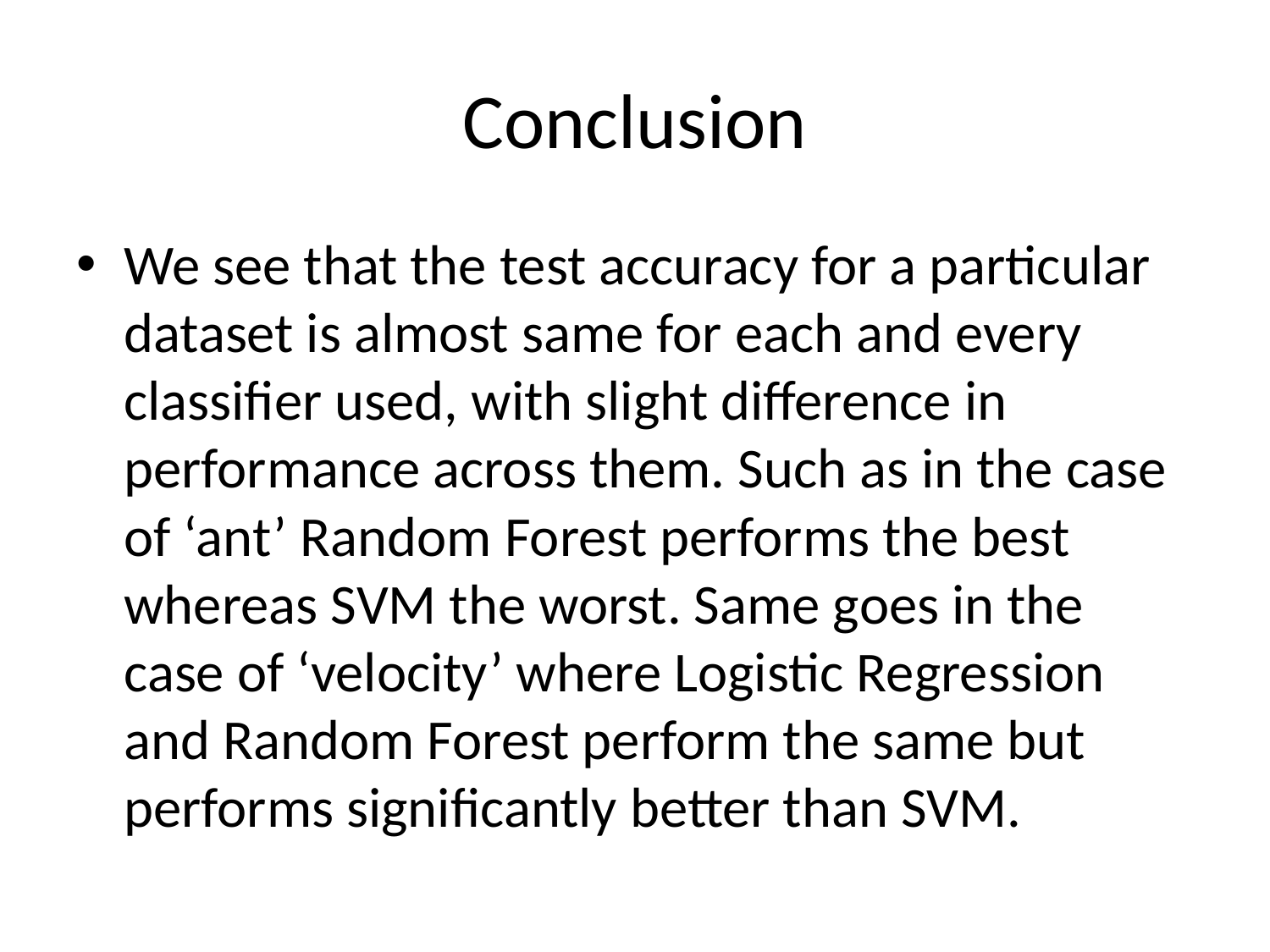

# Conclusion
We see that the test accuracy for a particular dataset is almost same for each and every classifier used, with slight difference in performance across them. Such as in the case of ‘ant’ Random Forest performs the best whereas SVM the worst. Same goes in the case of ‘velocity’ where Logistic Regression and Random Forest perform the same but performs significantly better than SVM.